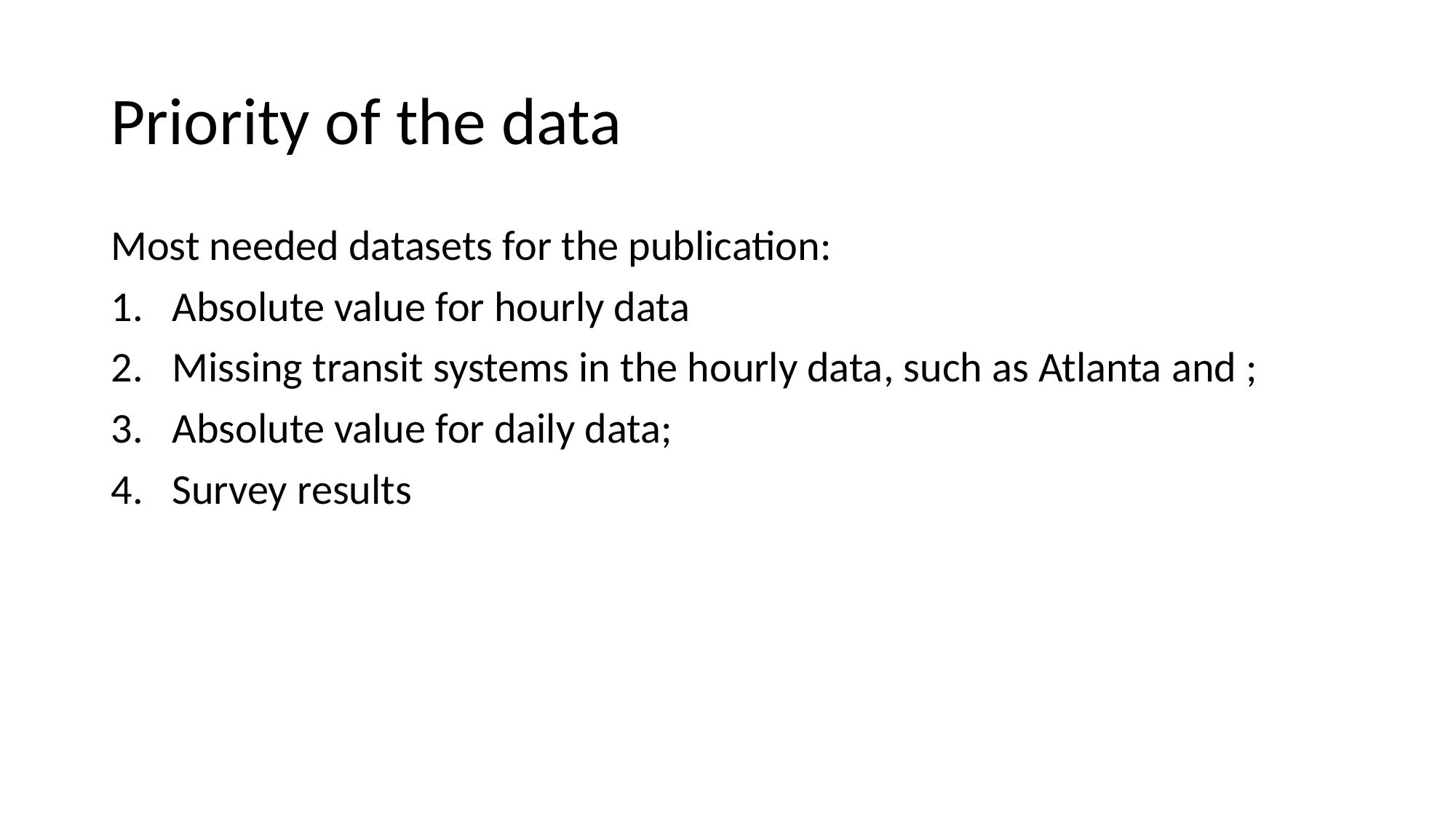

# Priority of the data
Most needed datasets for the publication:
Absolute value for hourly data
Missing transit systems in the hourly data, such as Atlanta and ;
Absolute value for daily data;
Survey results